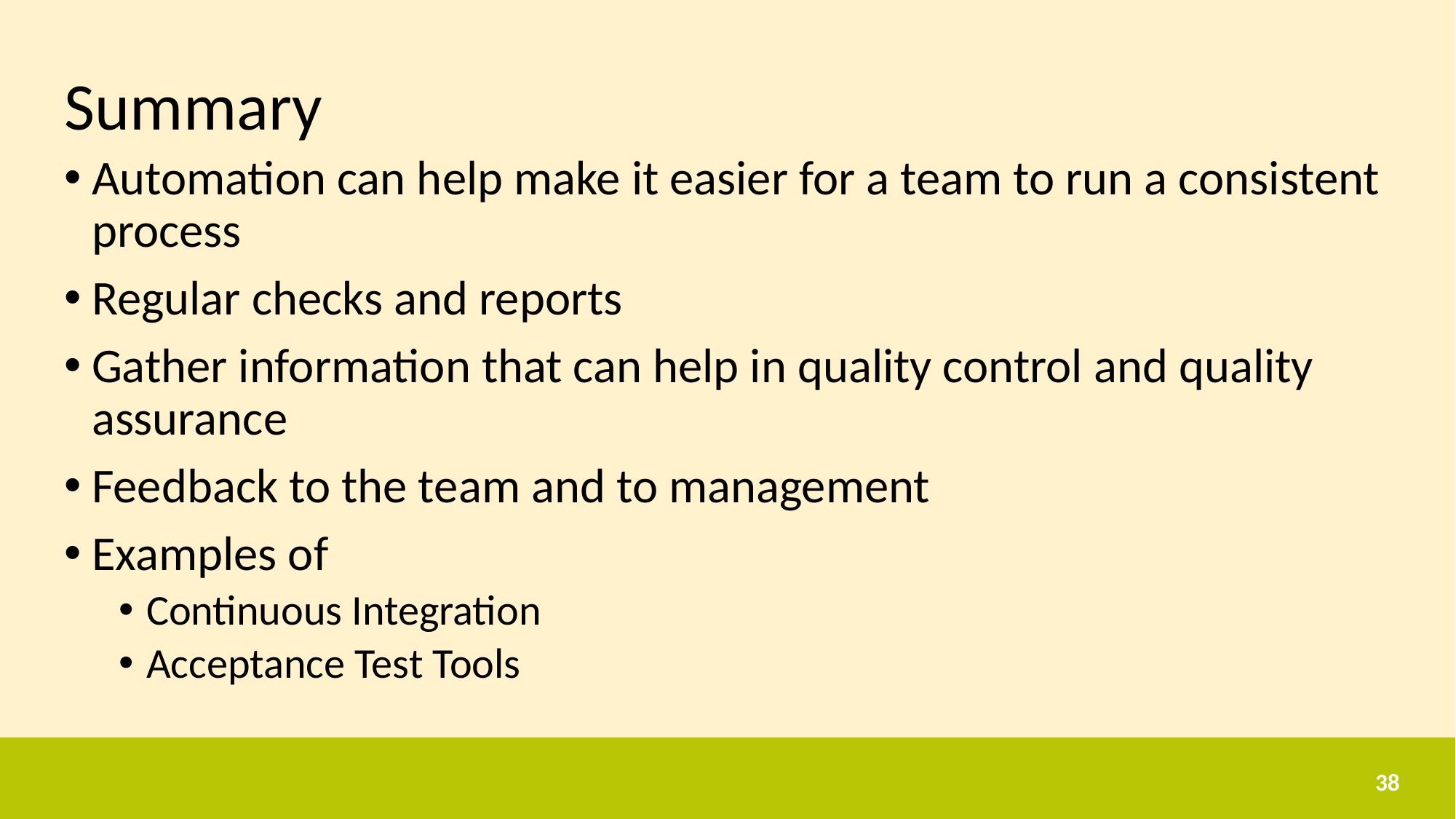

# Summary
Automation can help make it easier for a team to run a consistent process
Regular checks and reports
Gather information that can help in quality control and quality assurance
Feedback to the team and to management
Examples of
Continuous Integration
Acceptance Test Tools
38